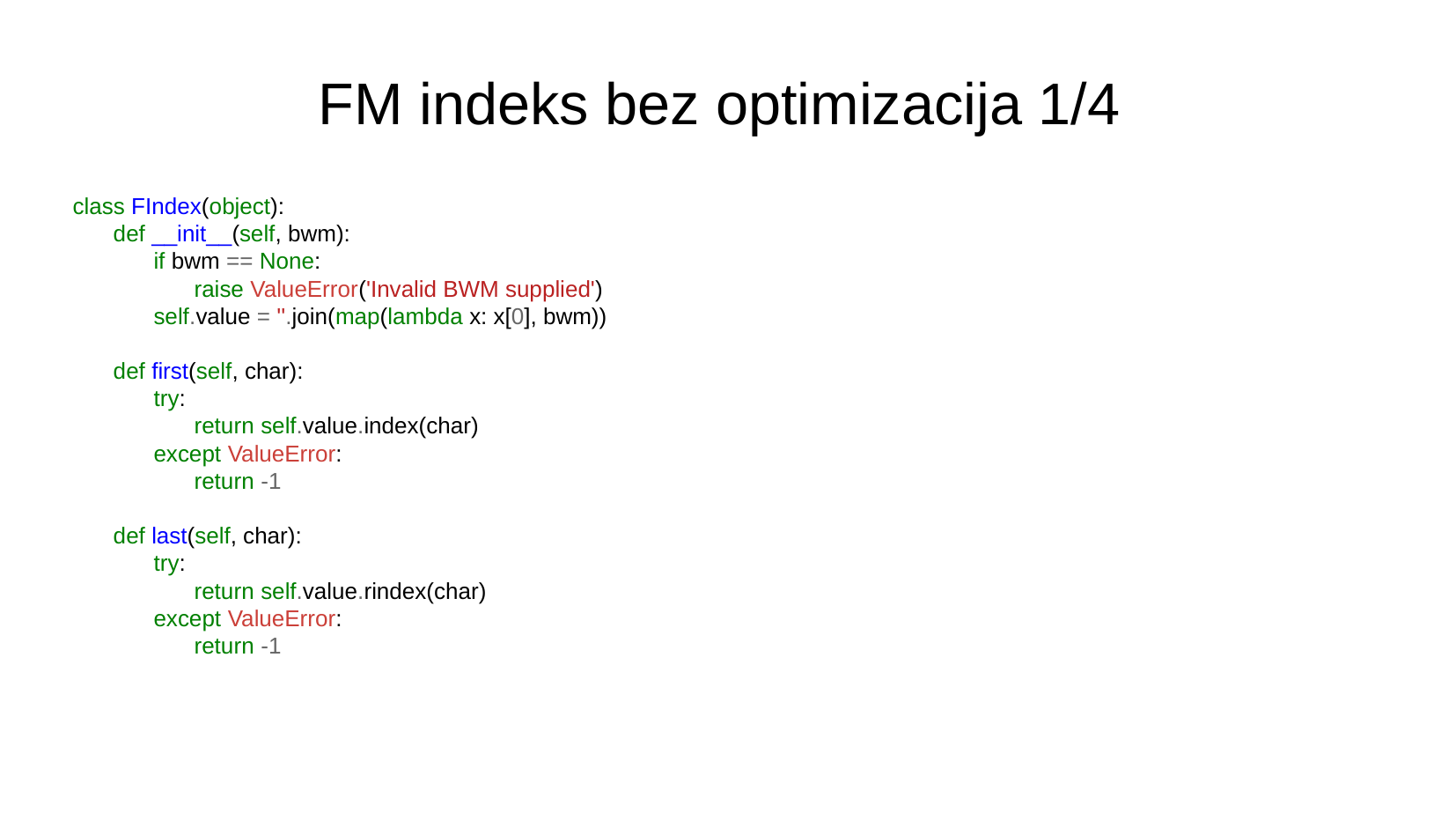

FM indeks bez optimizacija 1/4
class FIndex(object):
        def __init__(self, bwm):
                if bwm == None:
                        raise ValueError('Invalid BWM supplied')
                self.value = ''.join(map(lambda x: x[0], bwm))

        def first(self, char):
                try:
                        return self.value.index(char)
                except ValueError:
                        return -1

        def last(self, char):
                try:
                        return self.value.rindex(char)
                except ValueError:
                        return -1